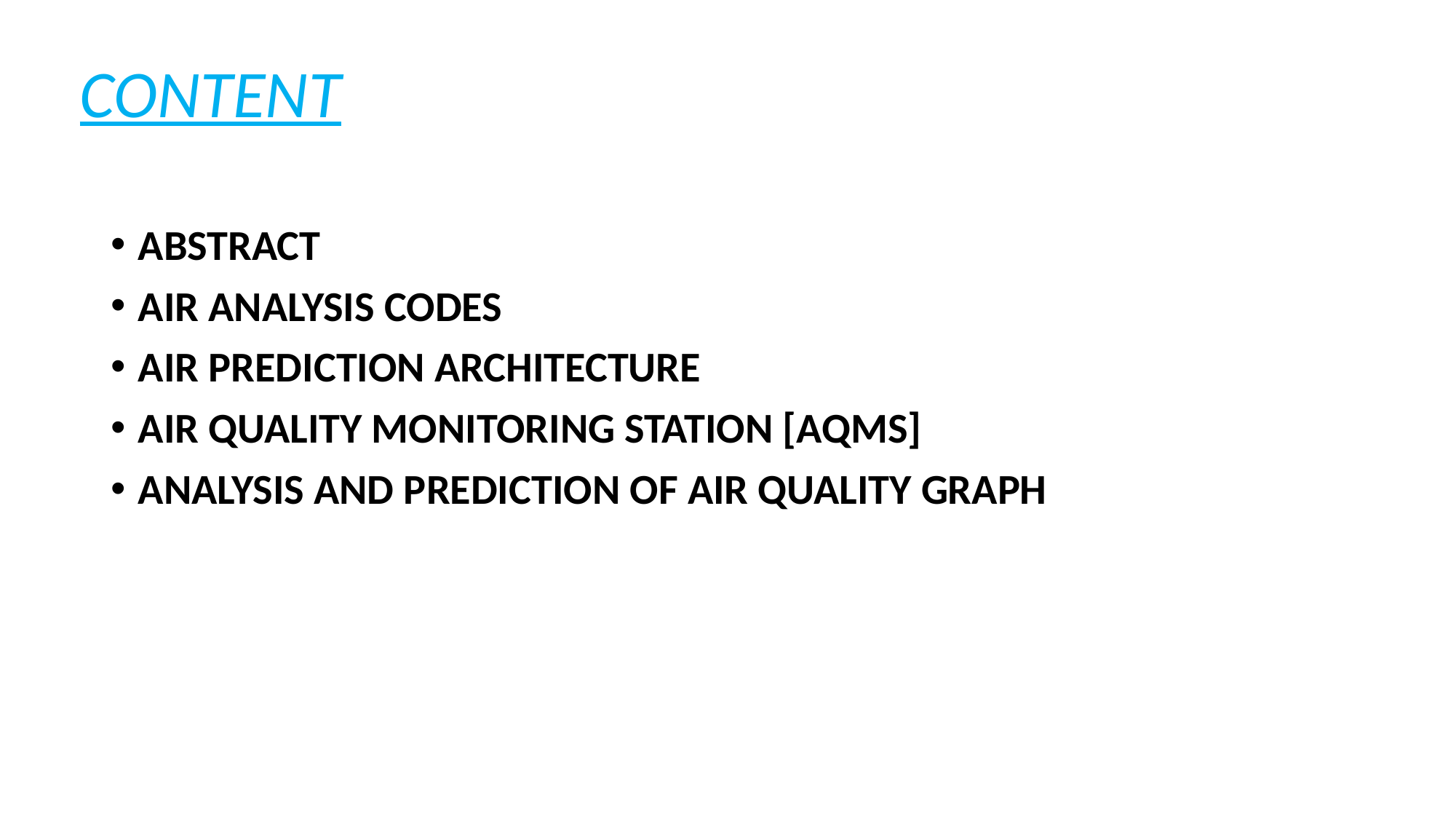

# CONTENT
ABSTRACT
AIR ANALYSIS CODES
AIR PREDICTION ARCHITECTURE
AIR QUALITY MONITORING STATION [AQMS]
ANALYSIS AND PREDICTION OF AIR QUALITY GRAPH